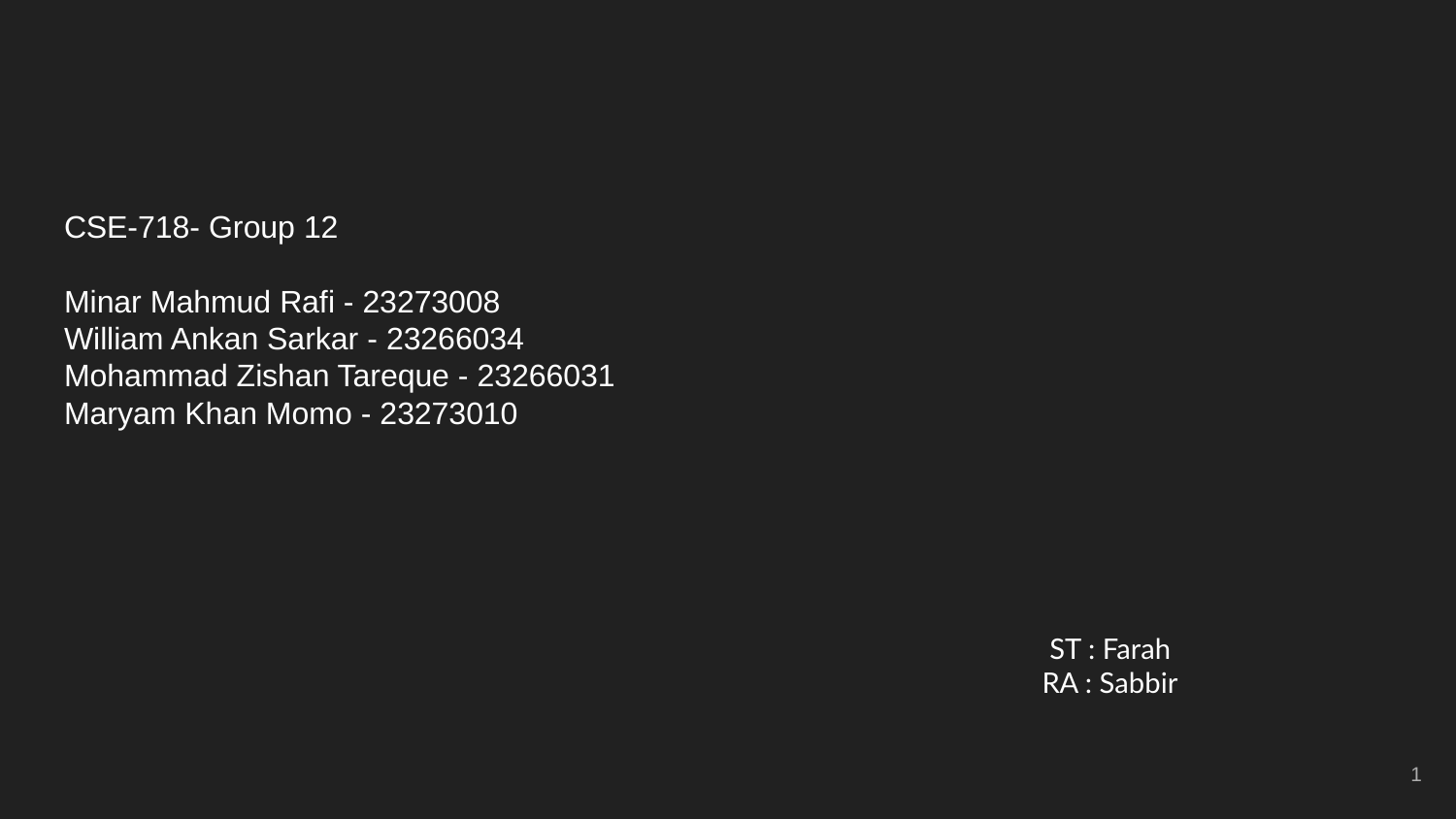

# CSE-718- Group 12

Minar Mahmud Rafi - 23273008
William Ankan Sarkar - 23266034
Mohammad Zishan Tareque - 23266031
Maryam Khan Momo - 23273010

ST : Farah
RA : Sabbir
1